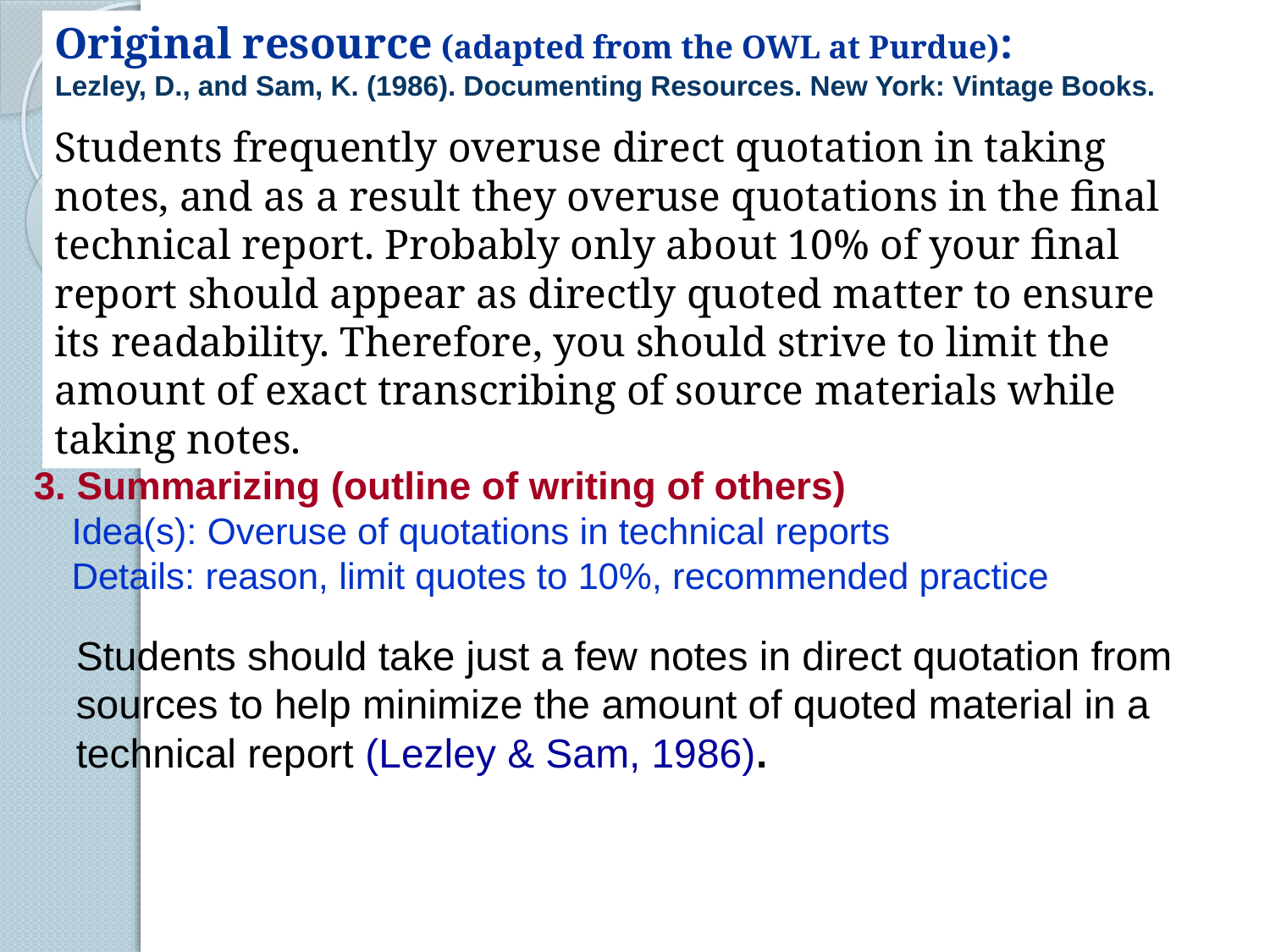

Original resource (adapted from the OWL at Purdue):
Lezley, D., and Sam, K. (1986). Documenting Resources. New York: Vintage Books.
Students frequently overuse direct quotation in taking notes, and as a result they overuse quotations in the final technical report. Probably only about 10% of your final report should appear as directly quoted matter to ensure its readability. Therefore, you should strive to limit the amount of exact transcribing of source materials while taking notes.
Integrating Resources
3. Summarizing (outline of writing of others)
	Idea(s): Overuse of quotations in technical reports
	Details: reason, limit quotes to 10%, recommended practice
Students should take just a few notes in direct quotation from sources to help minimize the amount of quoted material in a technical report (Lezley & Sam, 1986).